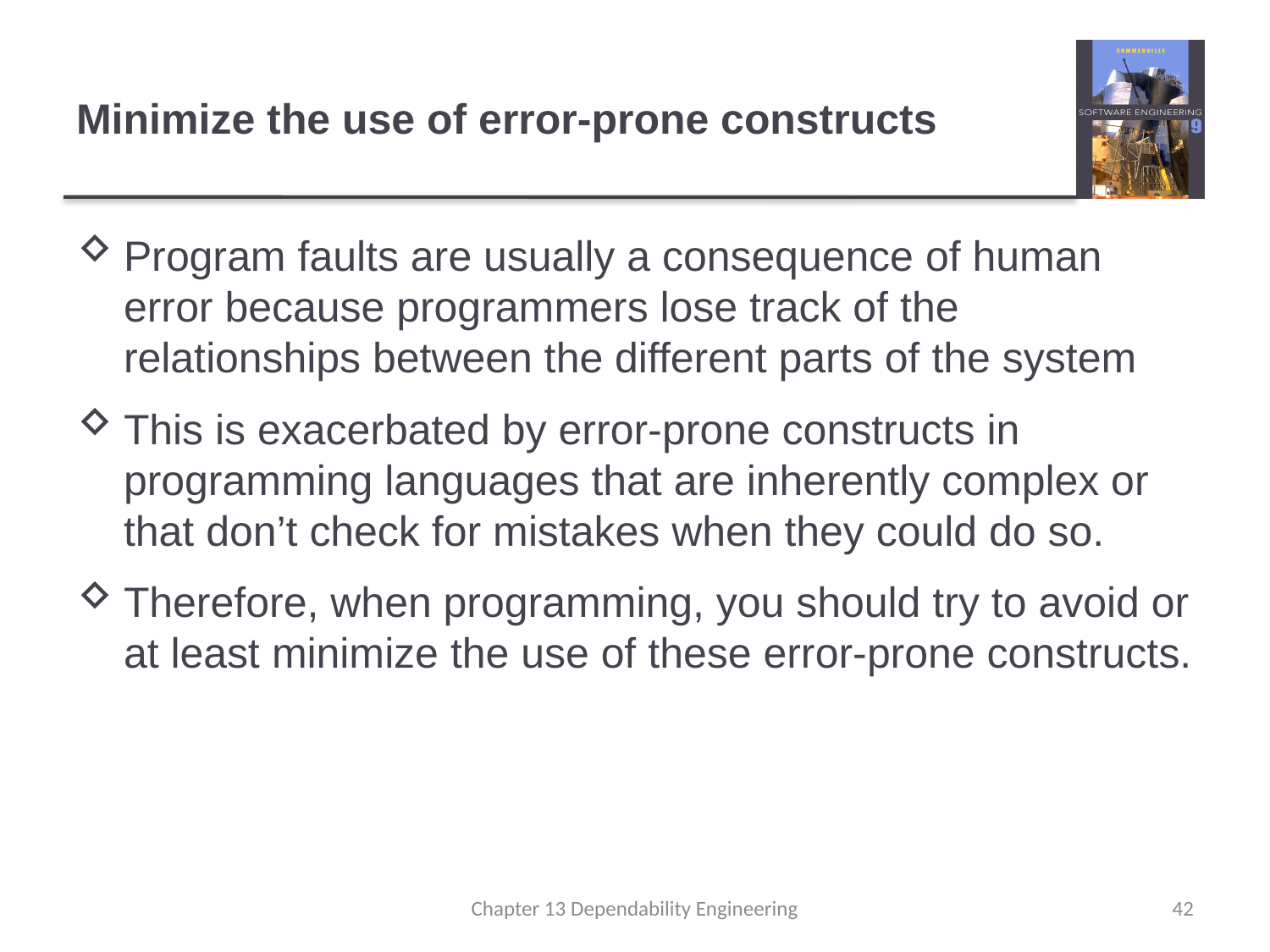

# Minimize the use of error-prone constructs
Program faults are usually a consequence of human error because programmers lose track of the relationships between the different parts of the system
This is exacerbated by error-prone constructs in programming languages that are inherently complex or that don’t check for mistakes when they could do so.
Therefore, when programming, you should try to avoid or at least minimize the use of these error-prone constructs.
Chapter 13 Dependability Engineering
42